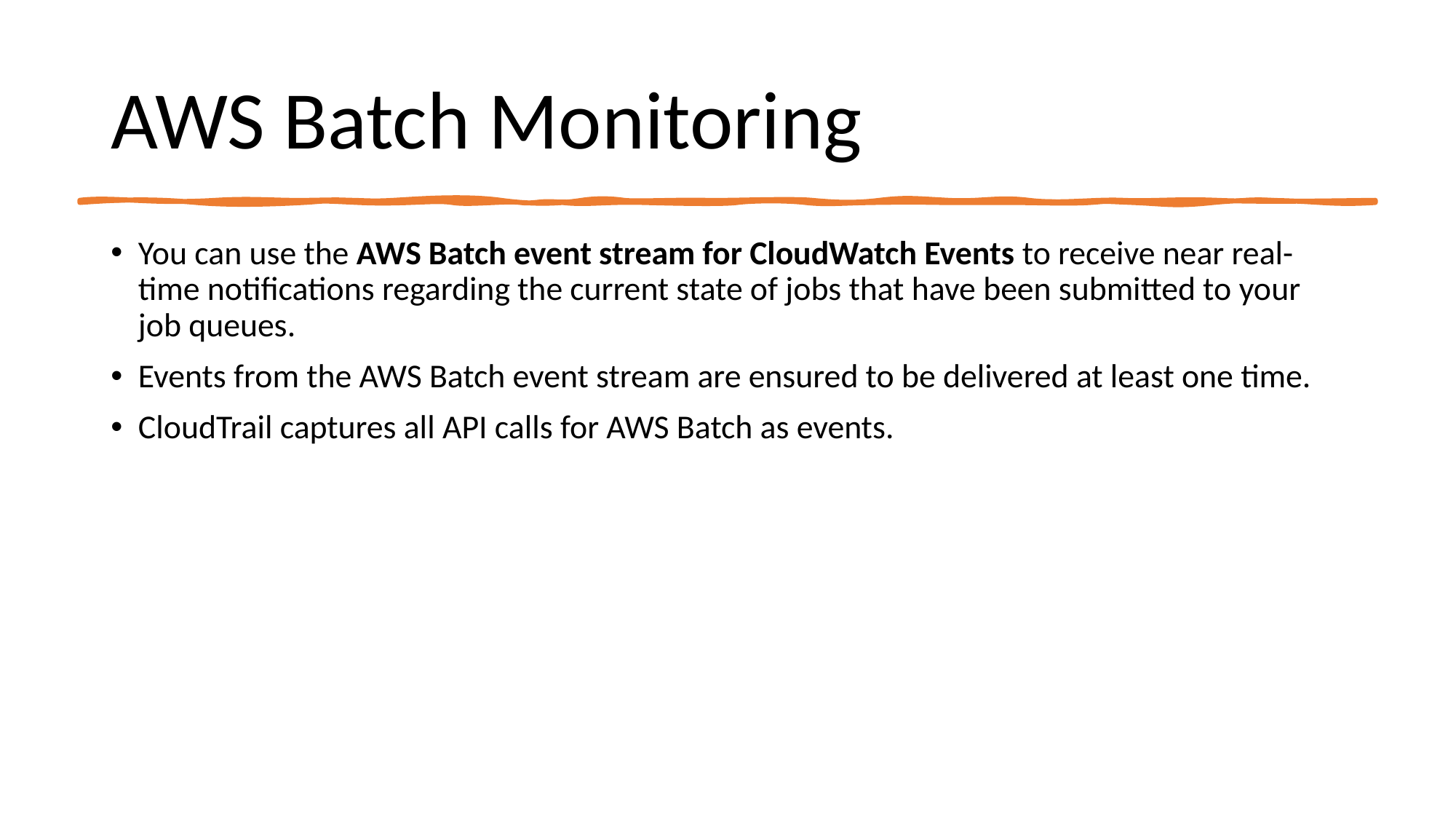

# AWS Batch Monitoring

You can use the AWS Batch event stream for CloudWatch Events to receive near real-time notifications regarding the current state of jobs that have been submitted to your job queues.
Events from the AWS Batch event stream are ensured to be delivered at least one time.
CloudTrail captures all API calls for AWS Batch as events.